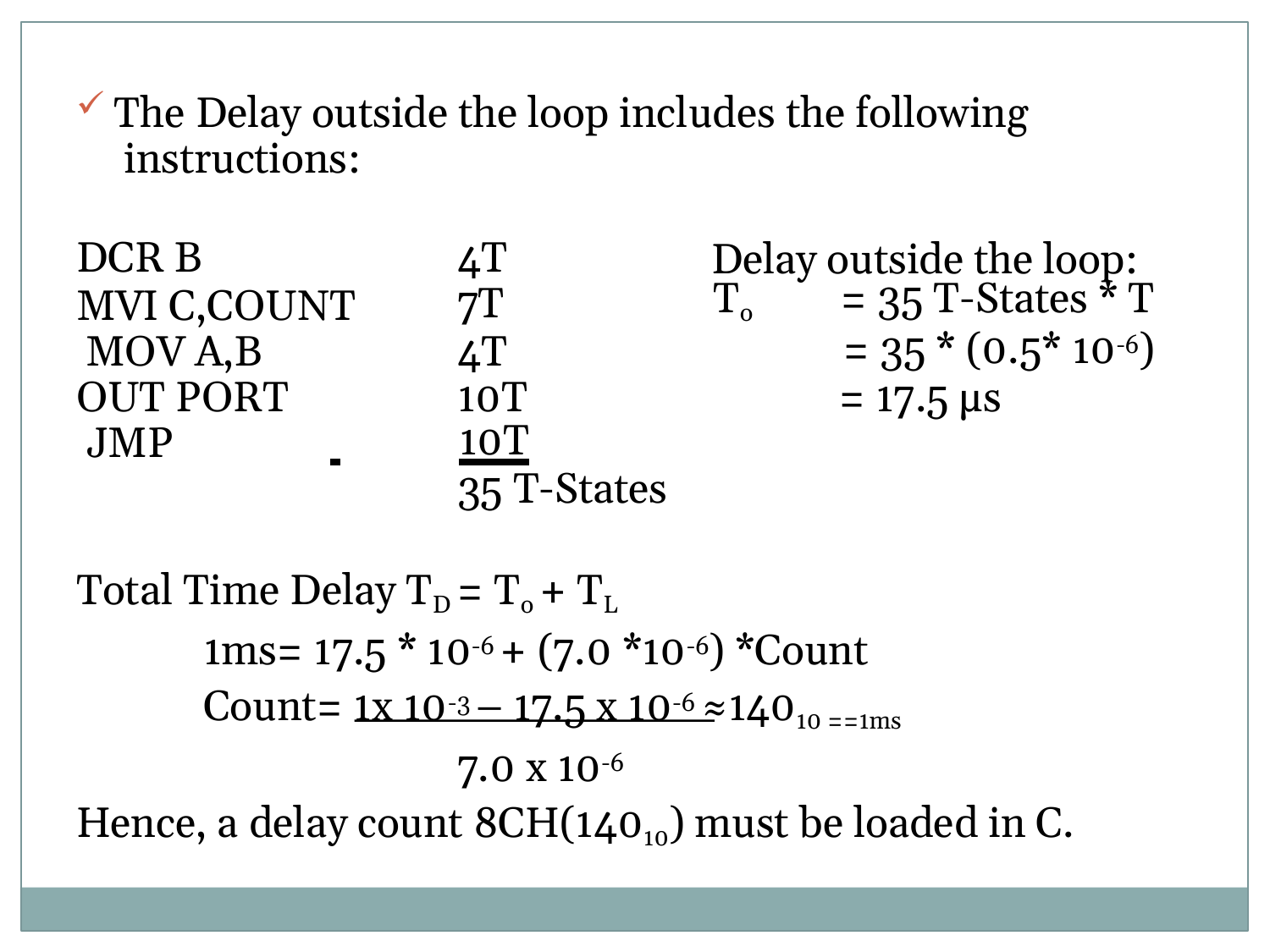

The Delay outside the loop includes the following  instructions:
DCR B
MVI C,COUNT  MOV A,B
4T
7T
4T
Delay outside the loop:
To	= 35 T-States * T
= 35 * (0.5* 10-6)
= 17.5 µs
OUT PORT  JMP
10T
 	10T
35 T-States
Total Time Delay TD = To + TL
1ms= 17.5 * 10-6 + (7.0 *10-6) *Count
Count= 1x 10-3 – 17.5 x 10-6 ≈14010 ==1ms
7.0 x 10-6
Hence, a delay count 8CH(14010) must be loaded in C.